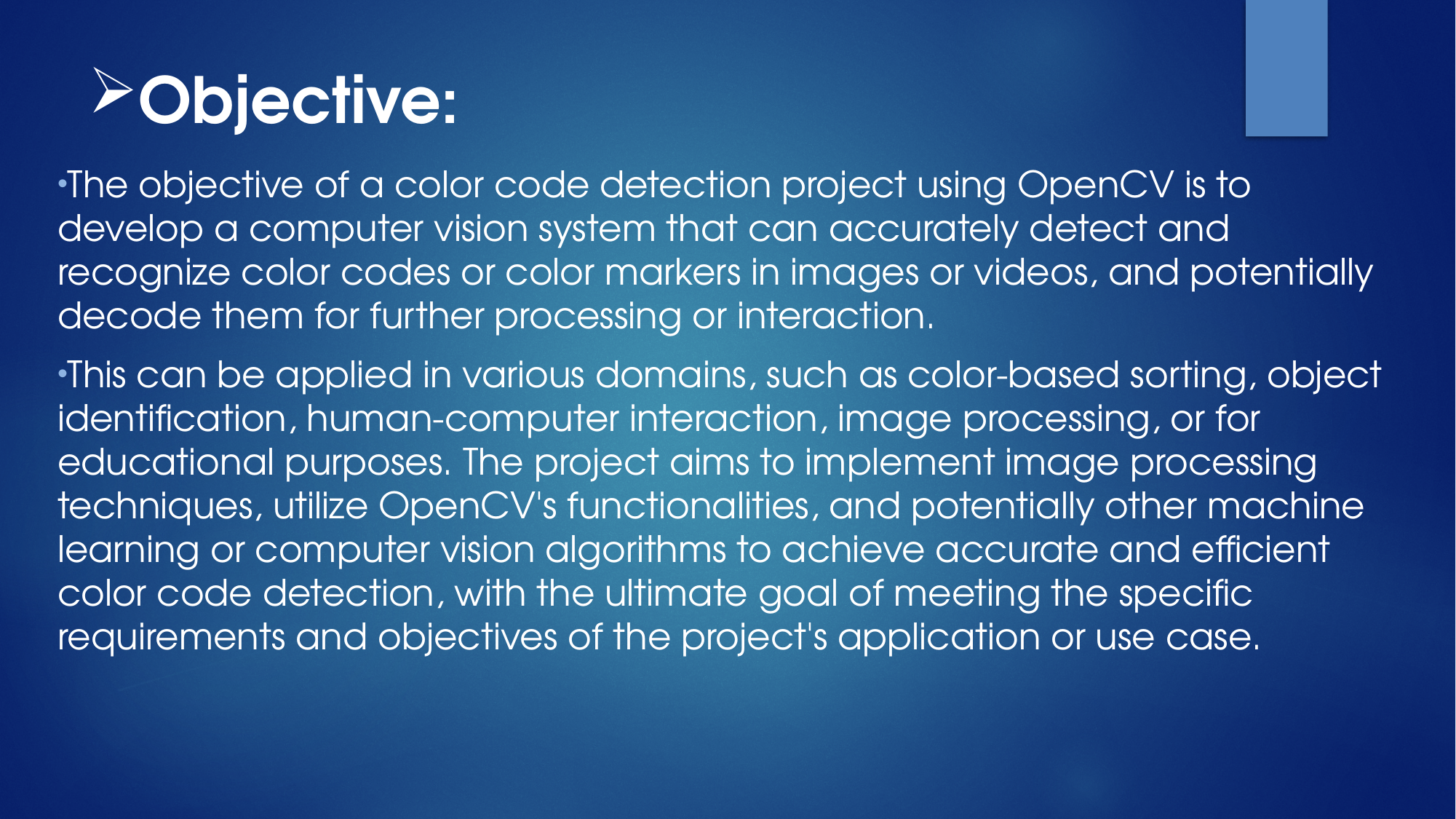

# Objective:
The objective of a color code detection project using OpenCV is to develop a computer vision system that can accurately detect and recognize color codes or color markers in images or videos, and potentially decode them for further processing or interaction.
This can be applied in various domains, such as color-based sorting, object identification, human-computer interaction, image processing, or for educational purposes. The project aims to implement image processing techniques, utilize OpenCV's functionalities, and potentially other machine learning or computer vision algorithms to achieve accurate and efficient color code detection, with the ultimate goal of meeting the specific requirements and objectives of the project's application or use case.